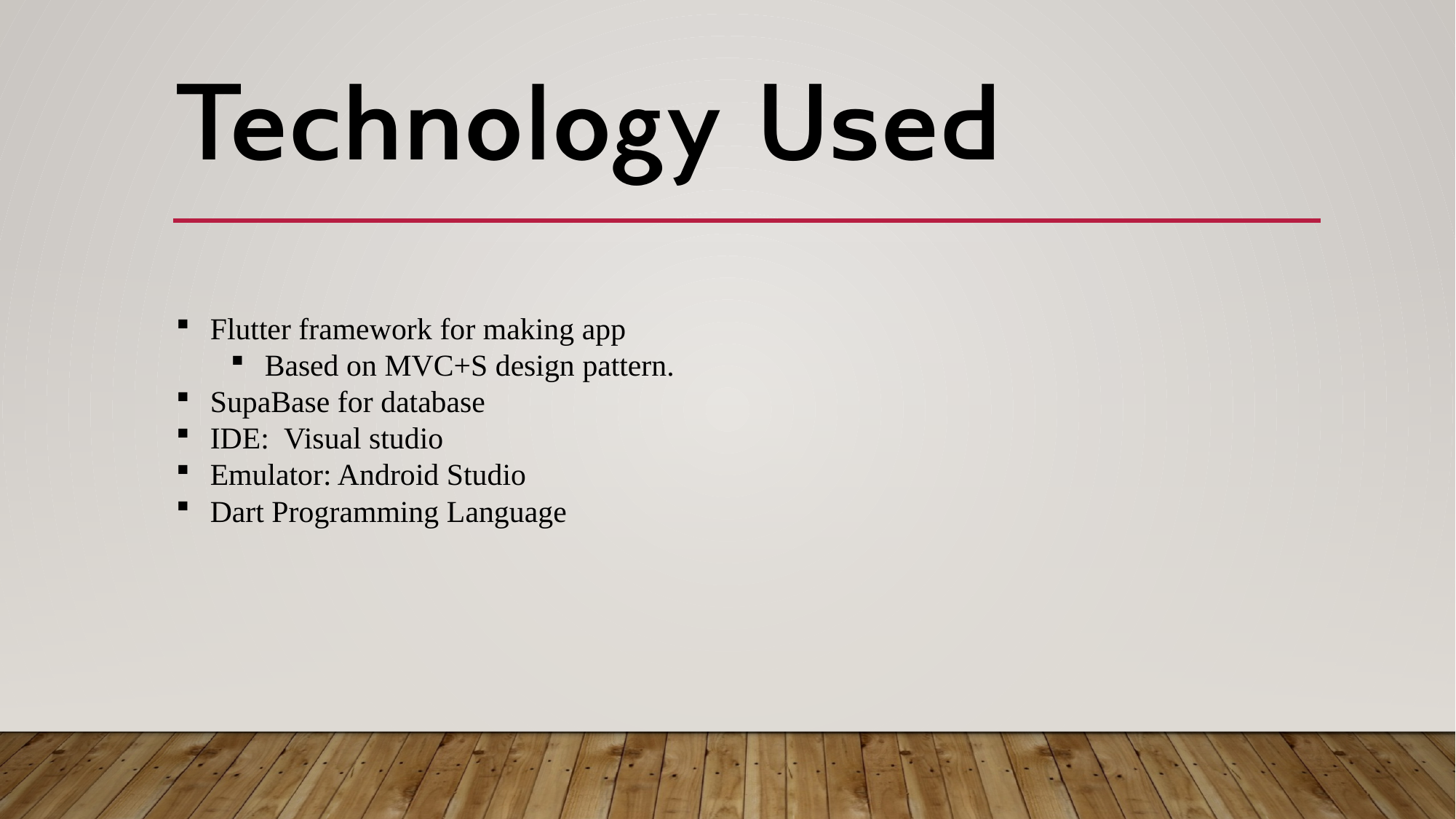

Technology Used
Flutter framework for making app
Based on MVC+S design pattern.
SupaBase for database
IDE:  Visual studio
Emulator: Android Studio
Dart Programming Language